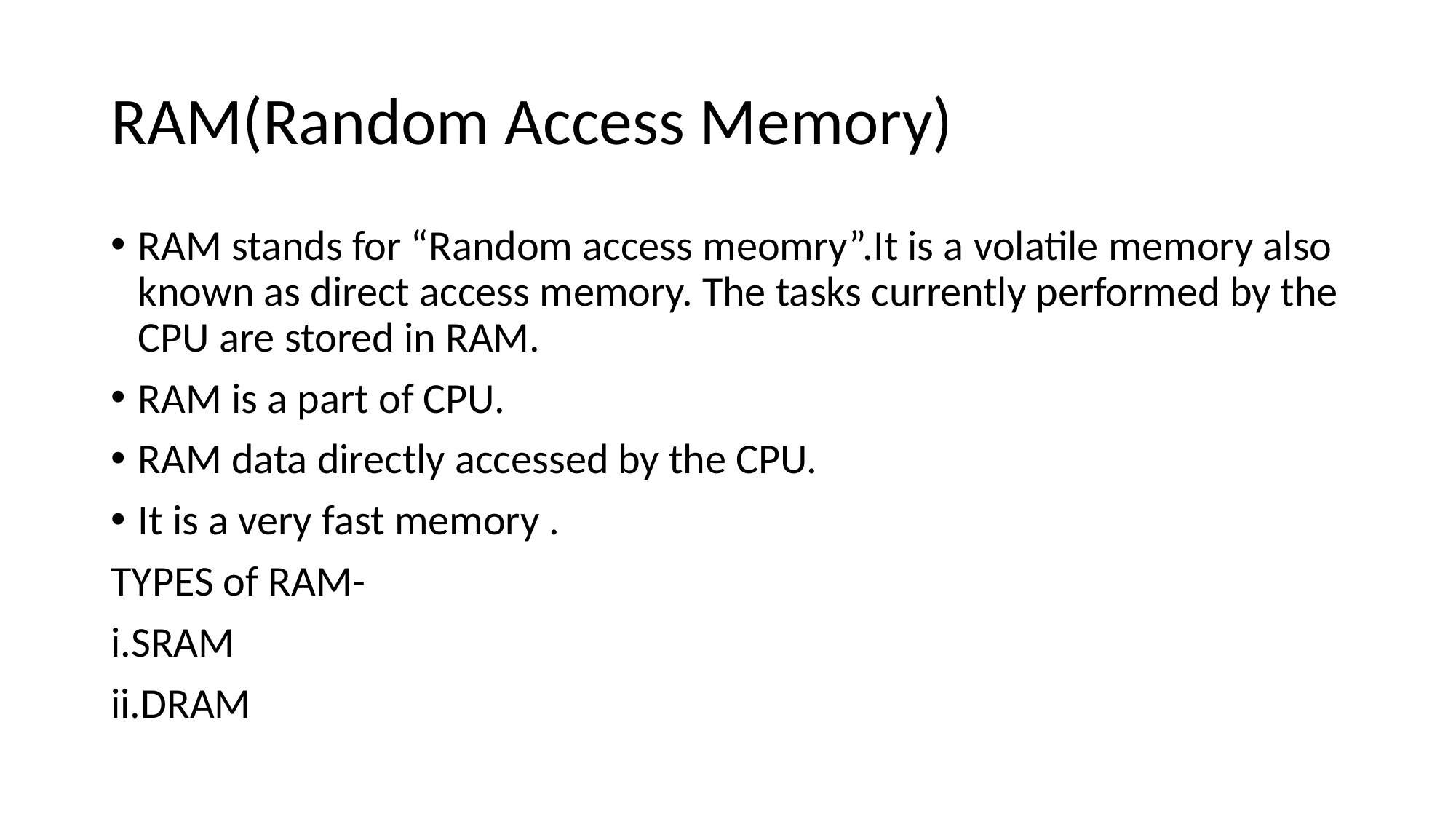

# RAM(Random Access Memory)
RAM stands for “Random access meomry”.It is a volatile memory also known as direct access memory. The tasks currently performed by the CPU are stored in RAM.
RAM is a part of CPU.
RAM data directly accessed by the CPU.
It is a very fast memory .
TYPES of RAM-
i.SRAM
ii.DRAM